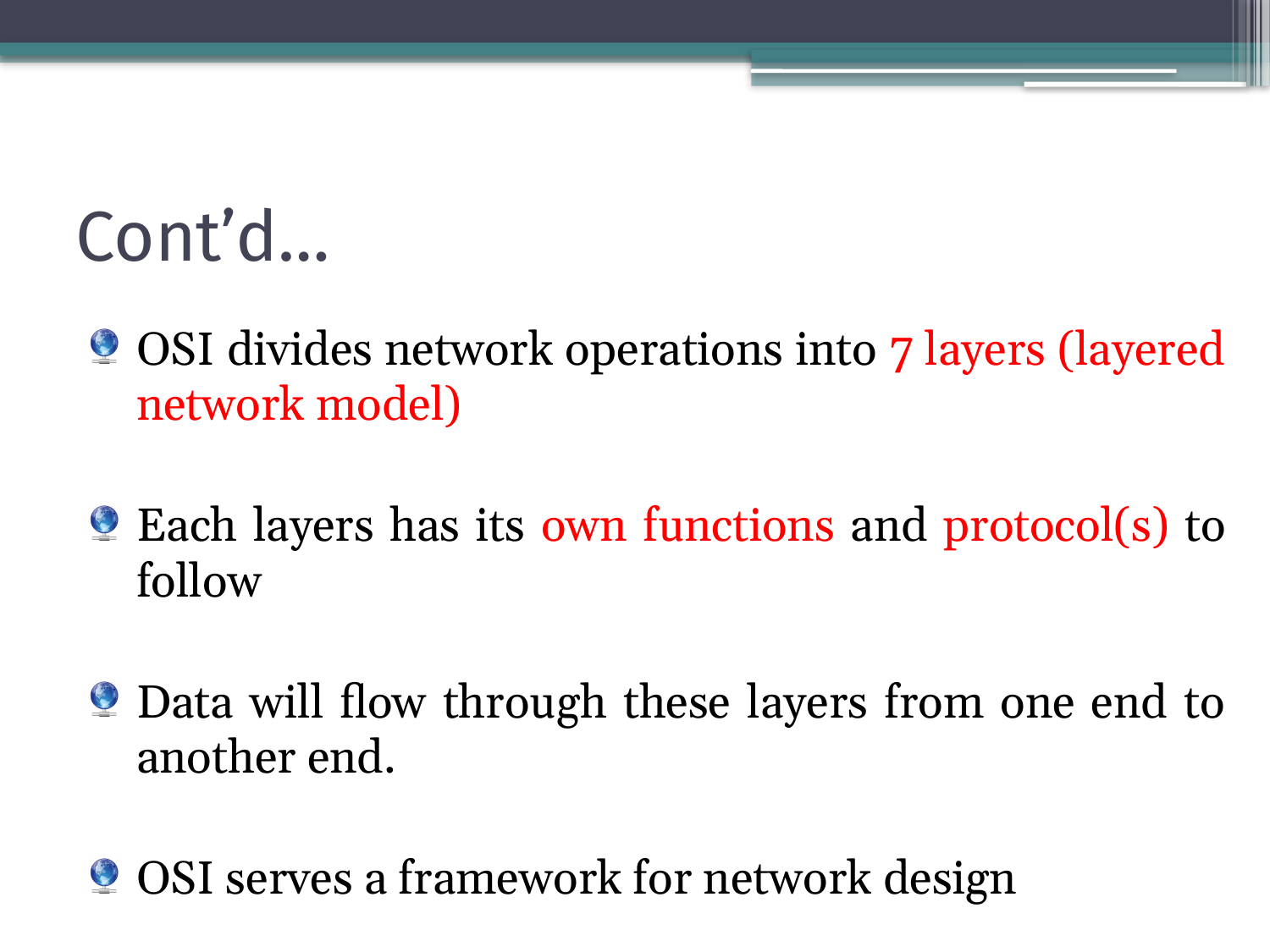

# Cont’d…
OSI divides network operations into 7 layers (layered network model)

Each layers has its own functions and protocol(s) to follow

Data will flow through these layers from one end to another end.

OSI serves a framework for network design